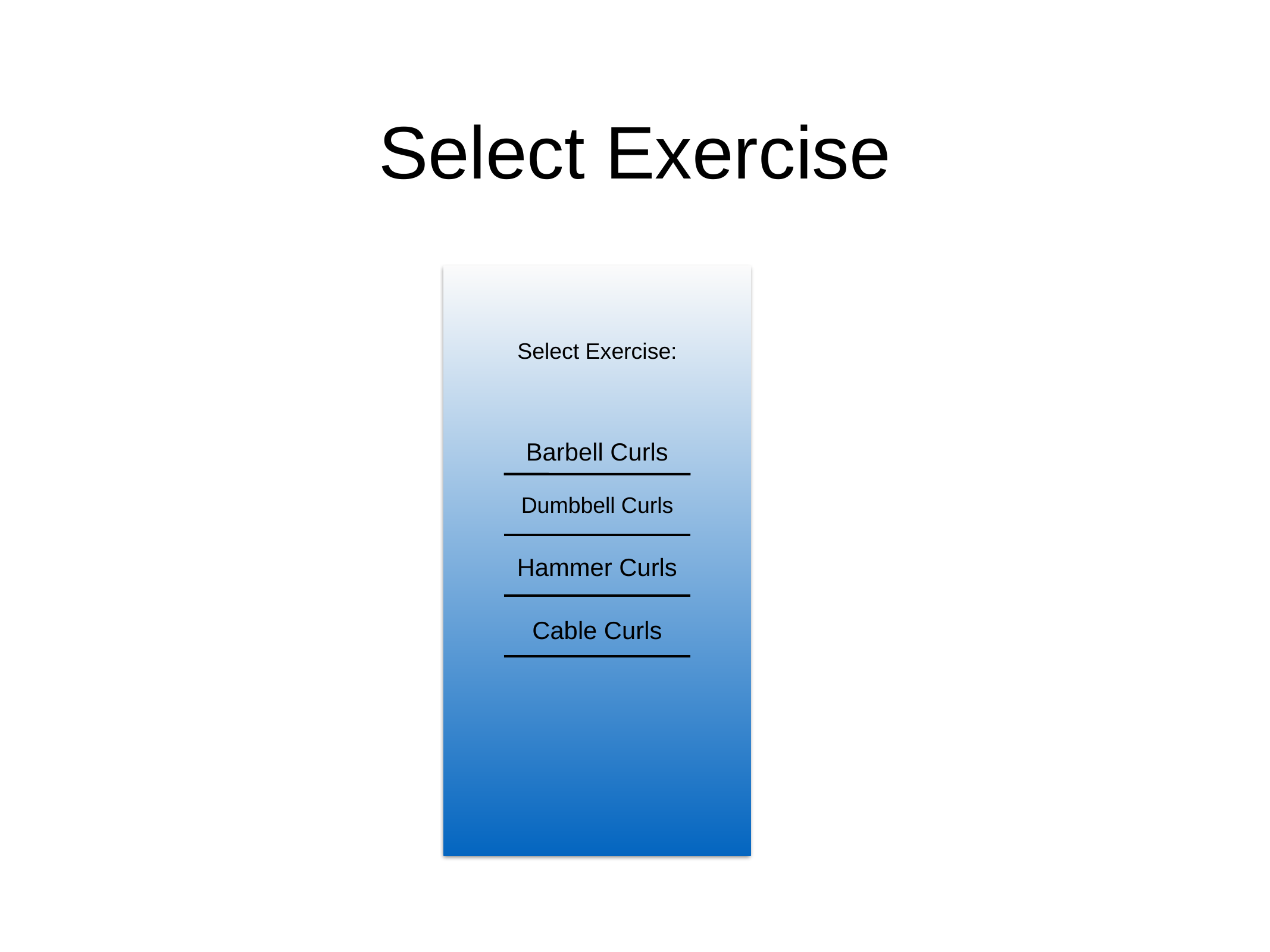

# Select Exercise

Select Exercise:
Barbell Curls

Dumbbell Curls

Hammer Curls

Cable Curls